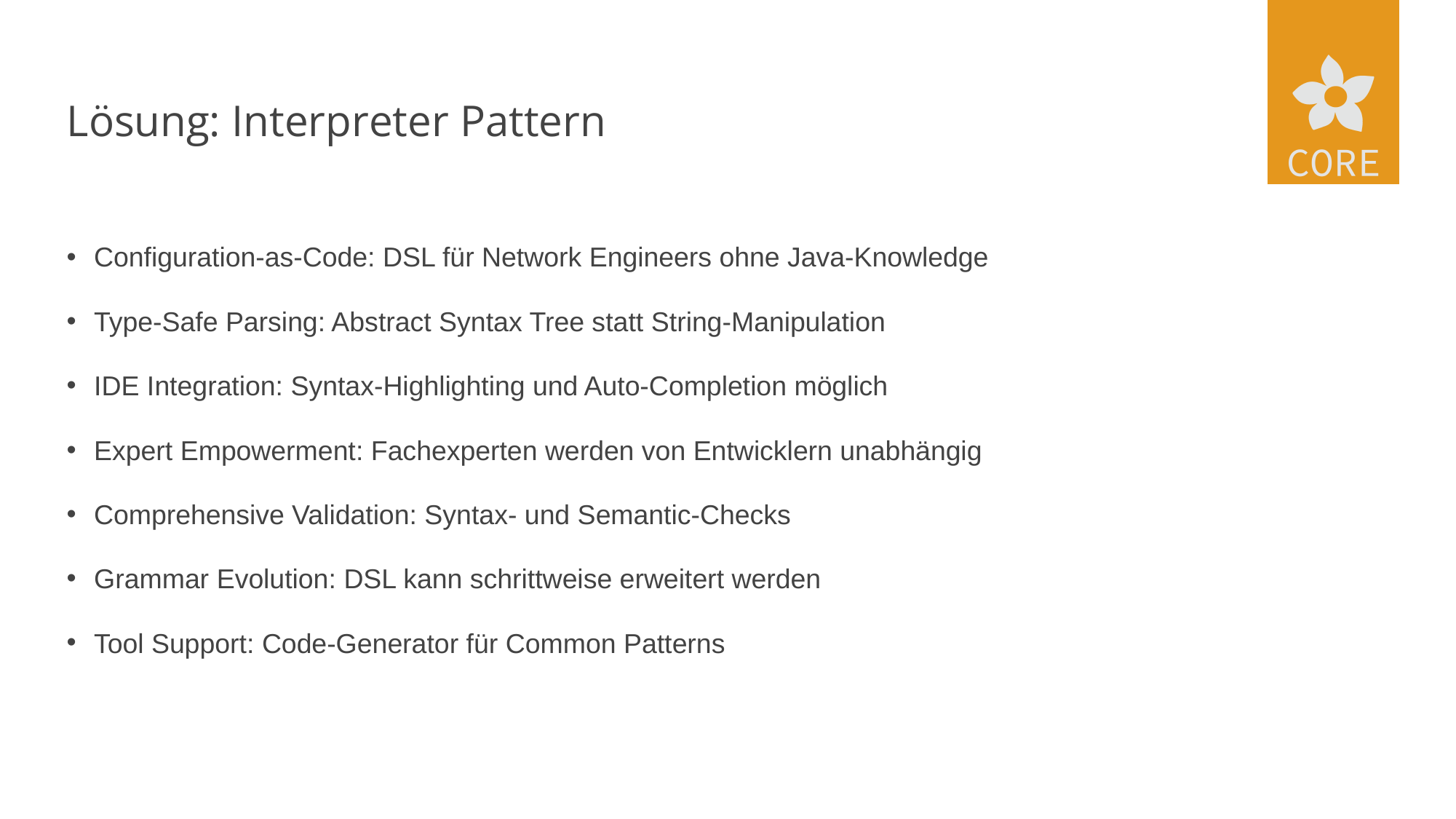

# Lösung: Interpreter Pattern
Configuration-as-Code: DSL für Network Engineers ohne Java-Knowledge
Type-Safe Parsing: Abstract Syntax Tree statt String-Manipulation
IDE Integration: Syntax-Highlighting und Auto-Completion möglich
Expert Empowerment: Fachexperten werden von Entwicklern unabhängig
Comprehensive Validation: Syntax- und Semantic-Checks
Grammar Evolution: DSL kann schrittweise erweitert werden
Tool Support: Code-Generator für Common Patterns